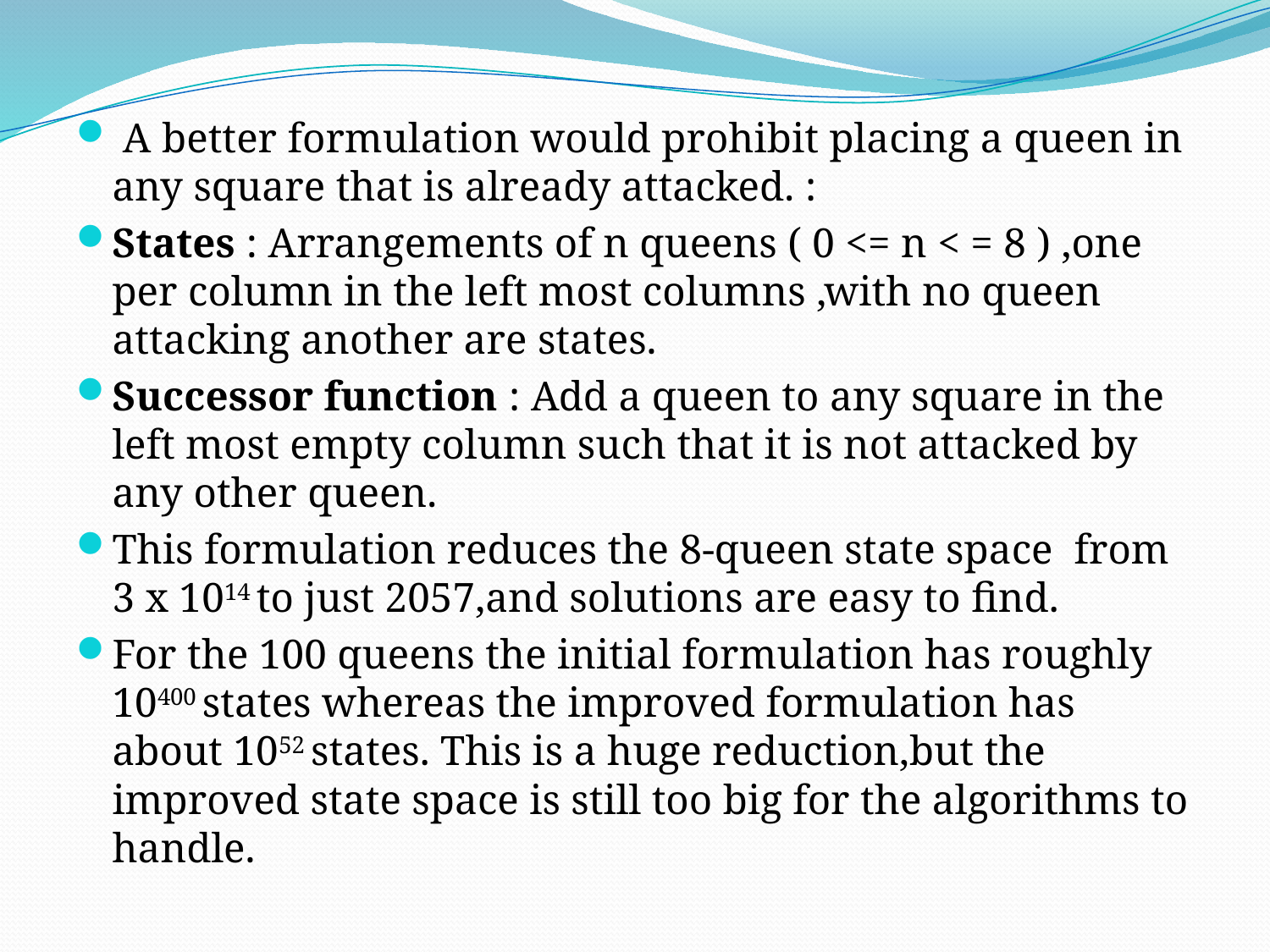

A better formulation would prohibit placing a queen in any square that is already attacked. :
States : Arrangements of n queens ( 0 <= n < = 8 ) ,one per column in the left most columns ,with no queen attacking another are states.
Successor function : Add a queen to any square in the left most empty column such that it is not attacked by any other queen.
This formulation reduces the 8-queen state space  from 3 x 1014 to just 2057,and solutions are easy to find.
For the 100 queens the initial formulation has roughly 10400 states whereas the improved formulation has about 1052 states. This is a huge reduction,but the improved state space is still too big for the algorithms to handle.